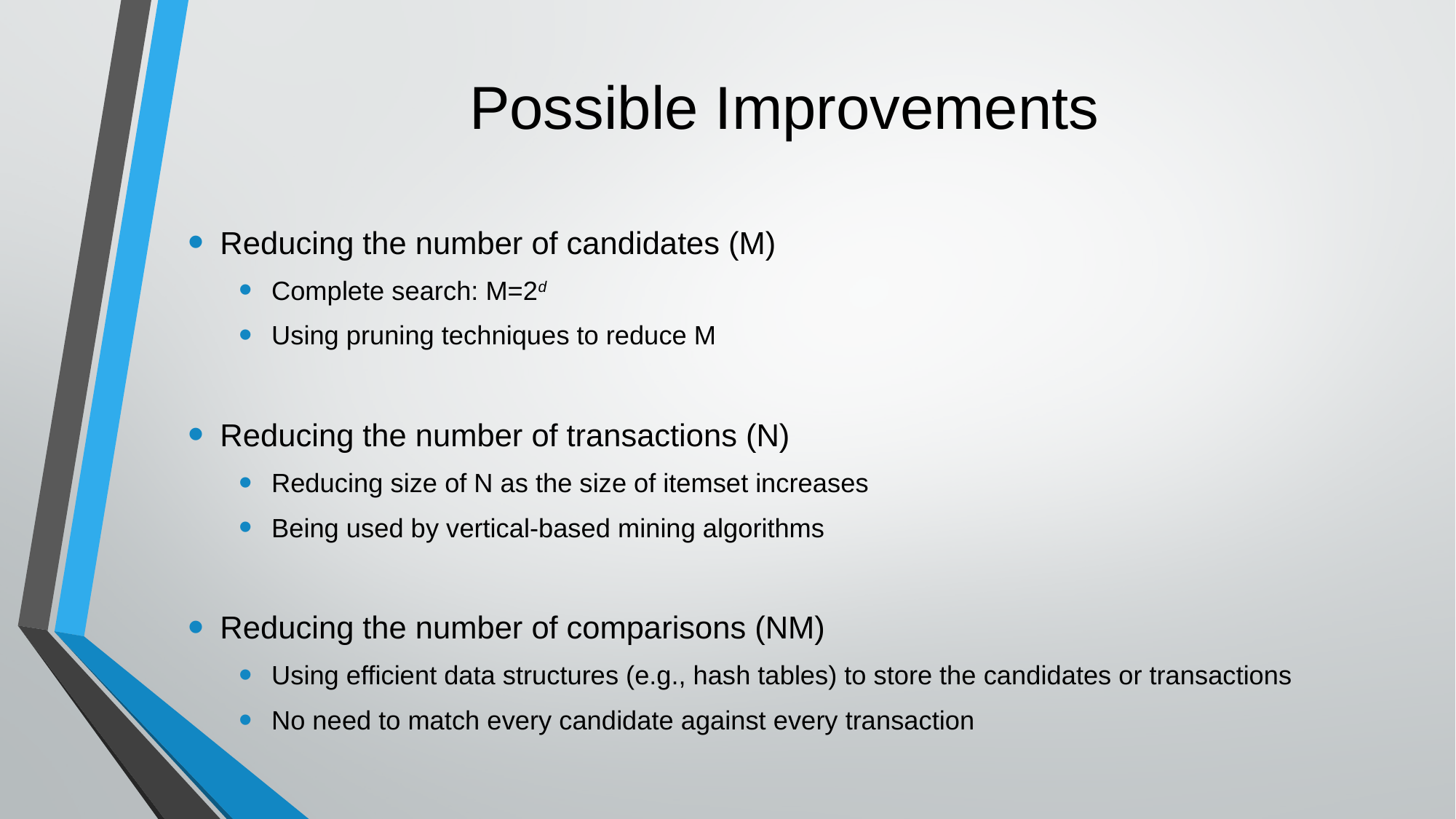

# Possible Improvements
Reducing the number of candidates (M)
Complete search: M=2d
Using pruning techniques to reduce M

Reducing the number of transactions (N)
Reducing size of N as the size of itemset increases
Being used by vertical-based mining algorithms

Reducing the number of comparisons (NM)
Using efficient data structures (e.g., hash tables) to store the candidates or transactions
No need to match every candidate against every transaction